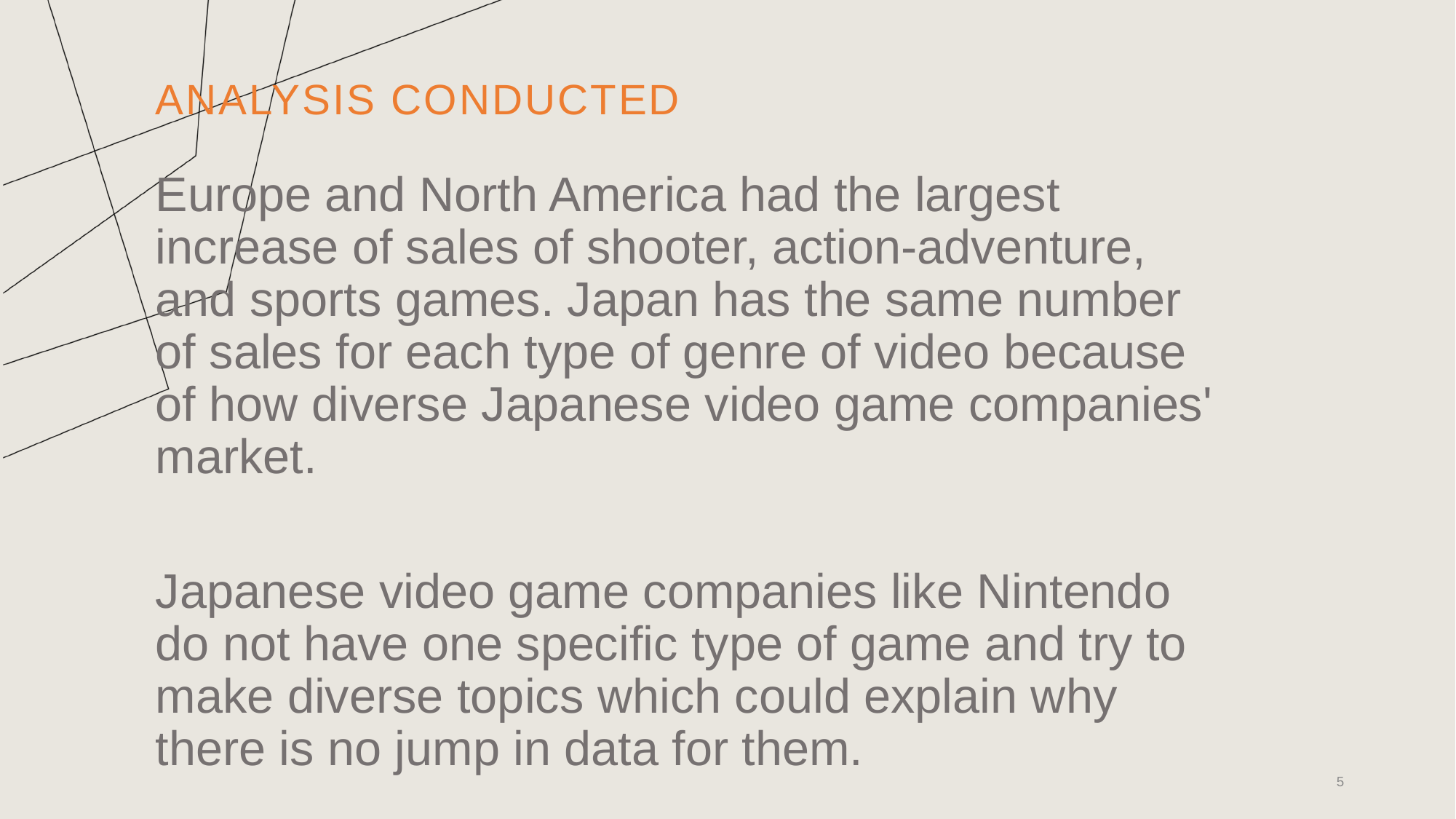

# Analysis Conducted
Europe and North America had the largest increase of sales of shooter, action-adventure, and sports games. Japan has the same number of sales for each type of genre of video because of how diverse Japanese video game companies' market.

Japanese video game companies like Nintendo do not have one specific type of game and try to make diverse topics which could explain why there is no jump in data for them.
5